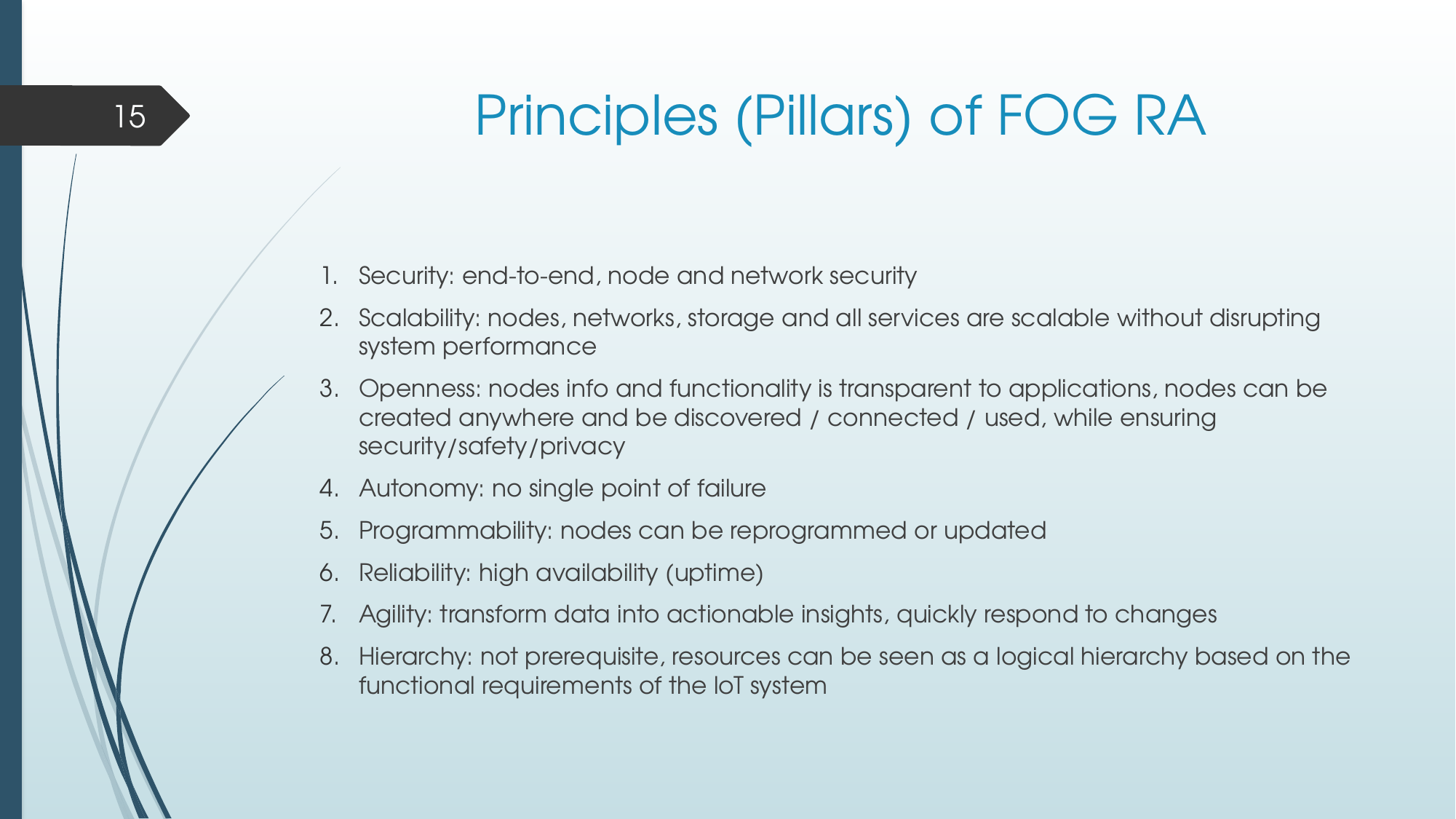

# Principles (Pillars) of FOG RA
15
Security: end-to-end, node and network security
Scalability: nodes, networks, storage and all services are scalable without disrupting system performance
Openness: nodes info and functionality is transparent to applications, nodes can be created anywhere and be discovered / connected / used, while ensuring security/safety/privacy
Autonomy: no single point of failure
Programmability: nodes can be reprogrammed or updated
Reliability: high availability (uptime)
Agility: transform data into actionable insights, quickly respond to changes
Hierarchy: not prerequisite, resources can be seen as a logical hierarchy based on the functional requirements of the loT system